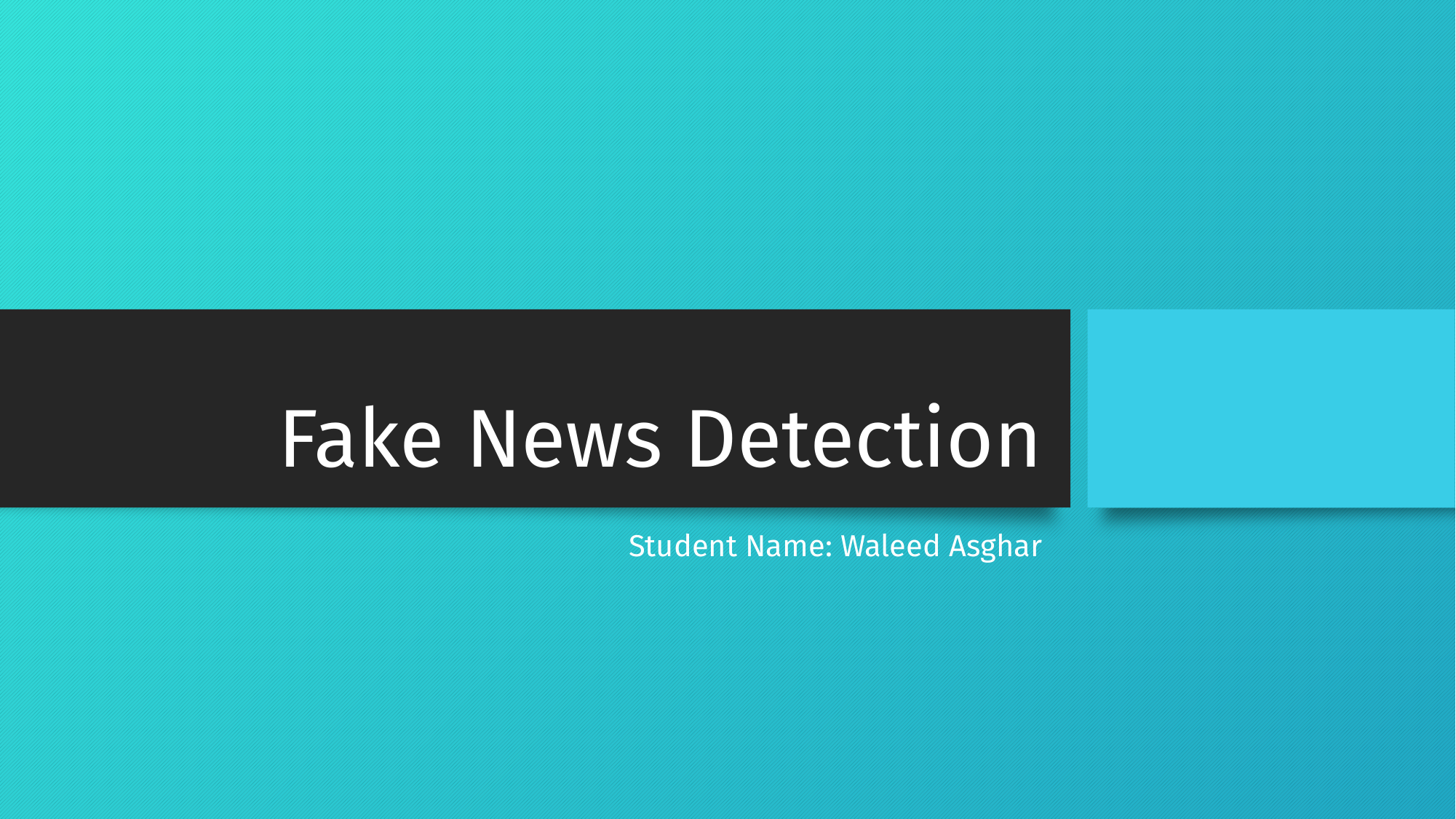

# Fake News Detection
Student Name: Waleed Asghar